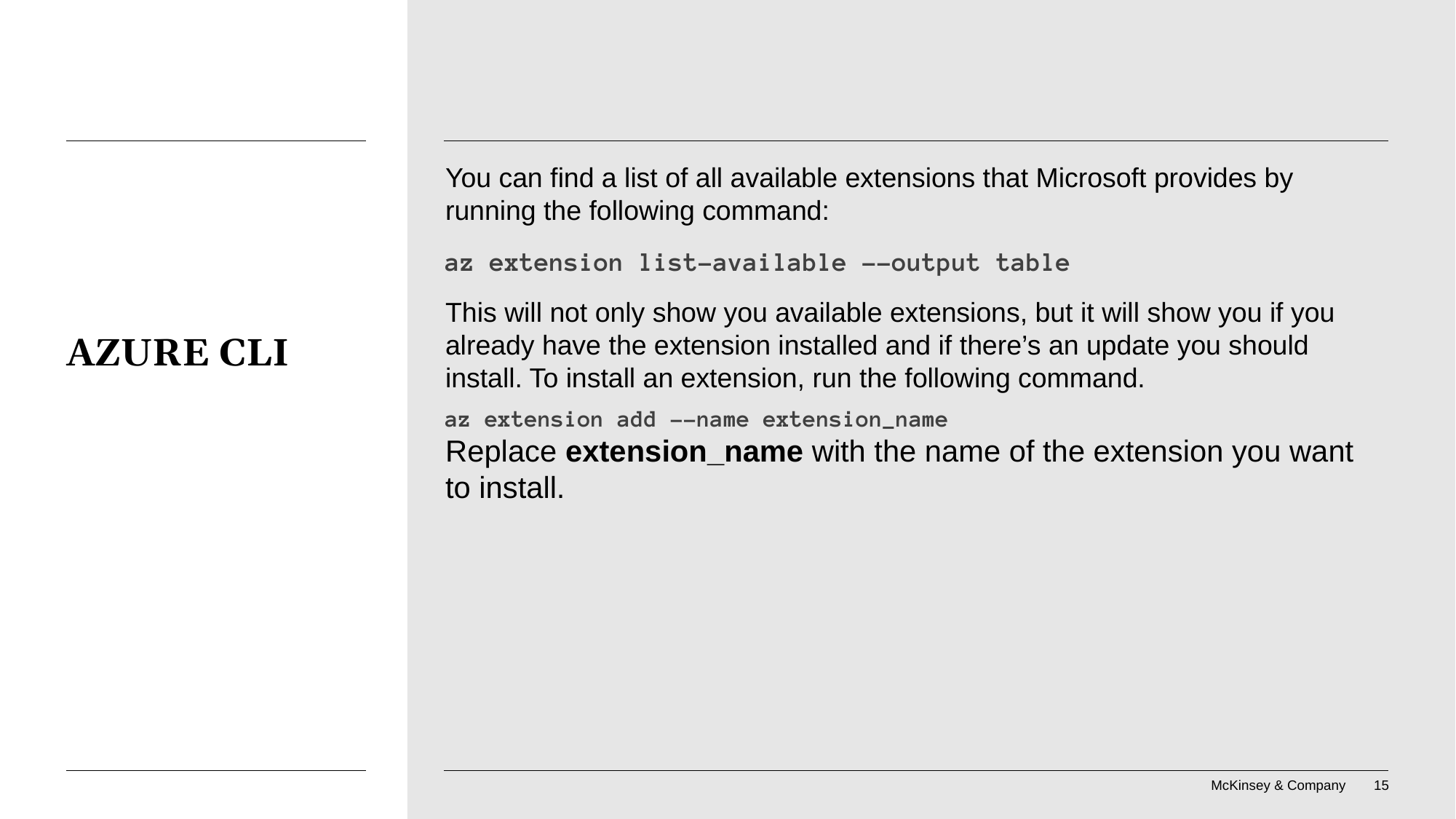

You can find a list of all available extensions that Microsoft provides by running the following command:
az extension list-available --output table
This will not only show you available extensions, but it will show you if you already have the extension installed and if there’s an update you should install. To install an extension, run the following command.
az extension add --name extension_name
Replace extension_name with the name of the extension you want to install.

# Azure CLI